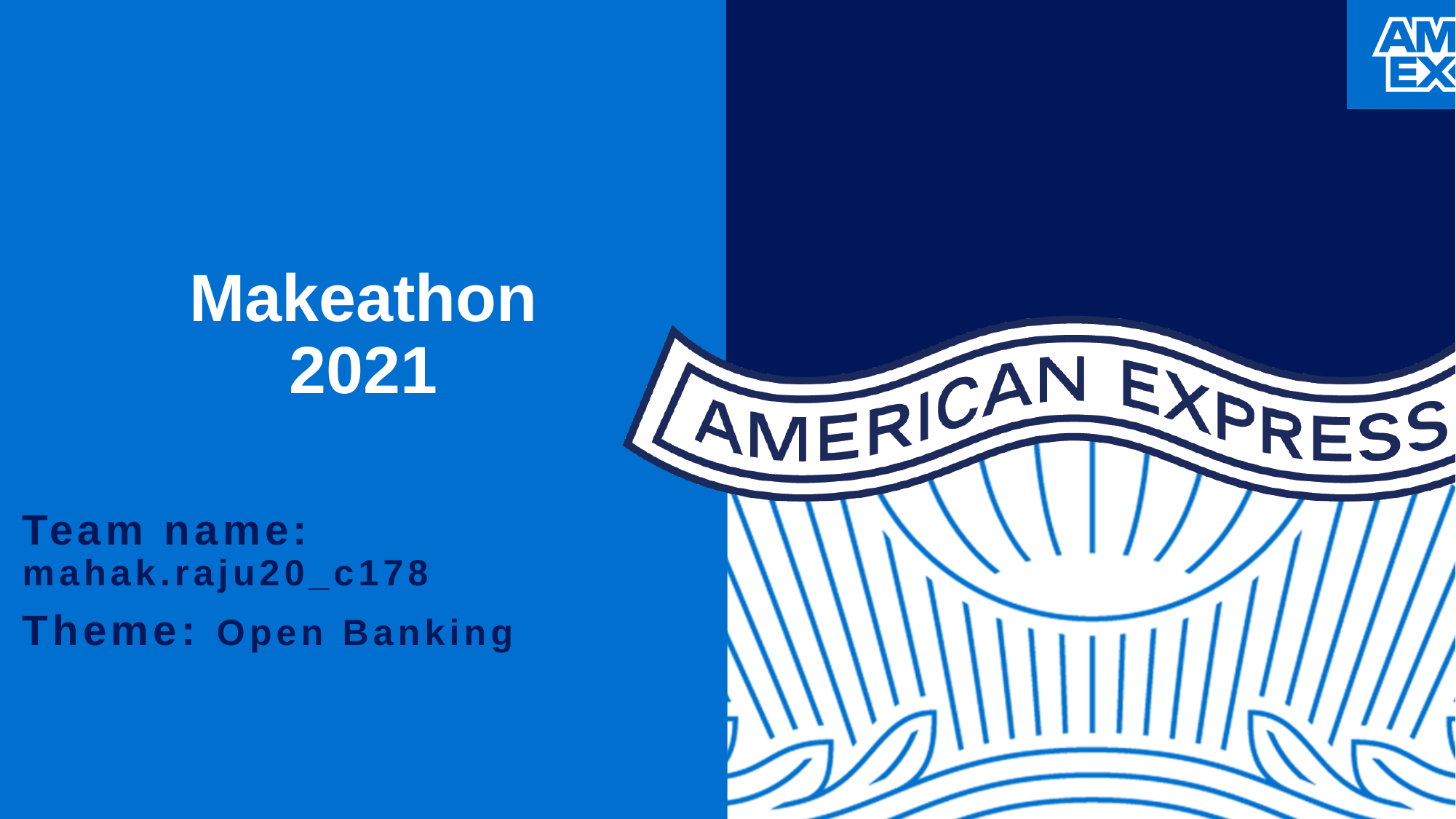

# Makeathon 2021
Team name: mahak.raju20_c178
Theme: Open Banking